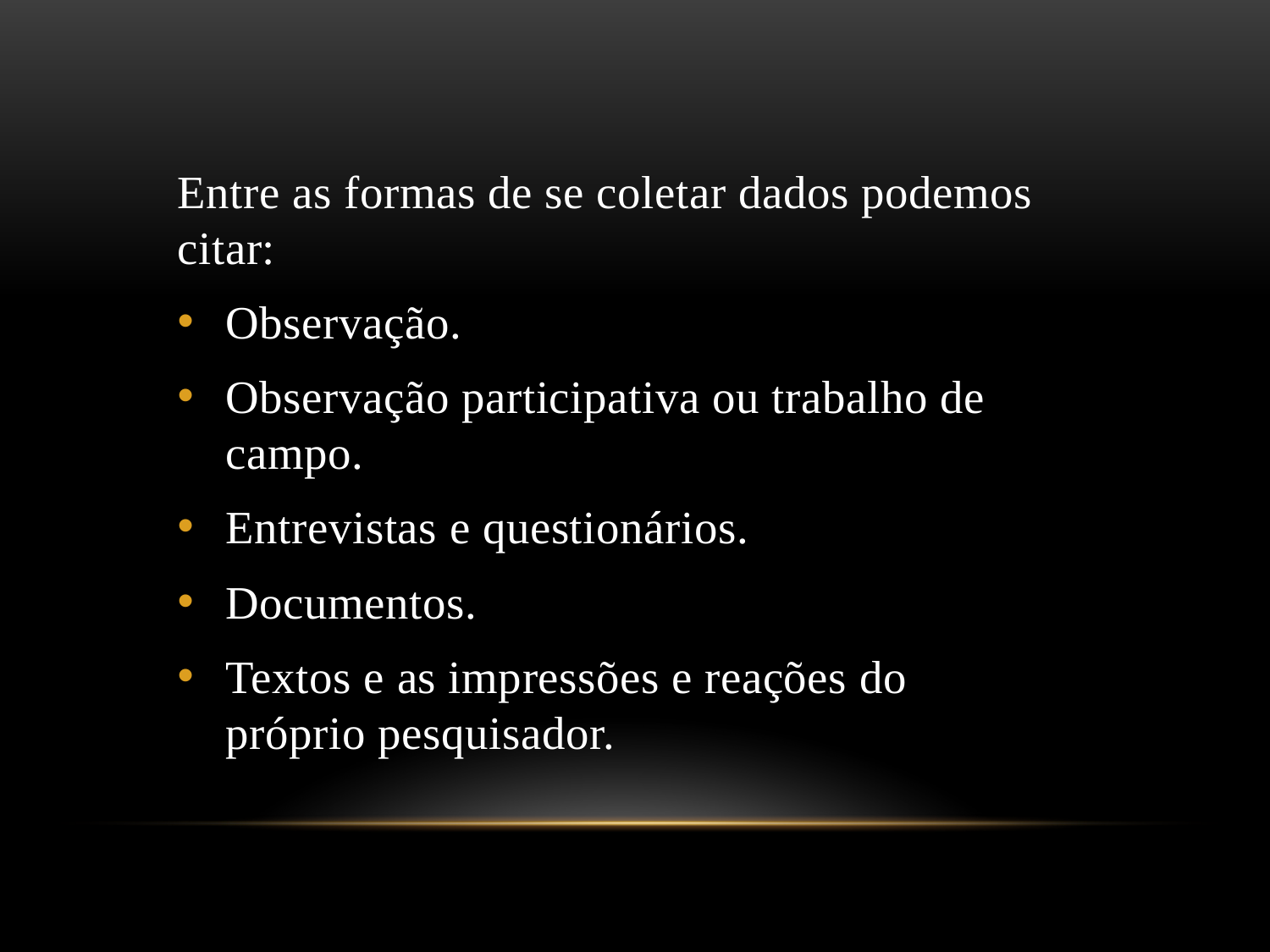

Entre as formas de se coletar dados podemos citar:
Observação.
Observação participativa ou trabalho de campo.
Entrevistas e questionários.
Documentos.
Textos e as impressões e reações do próprio pesquisador.